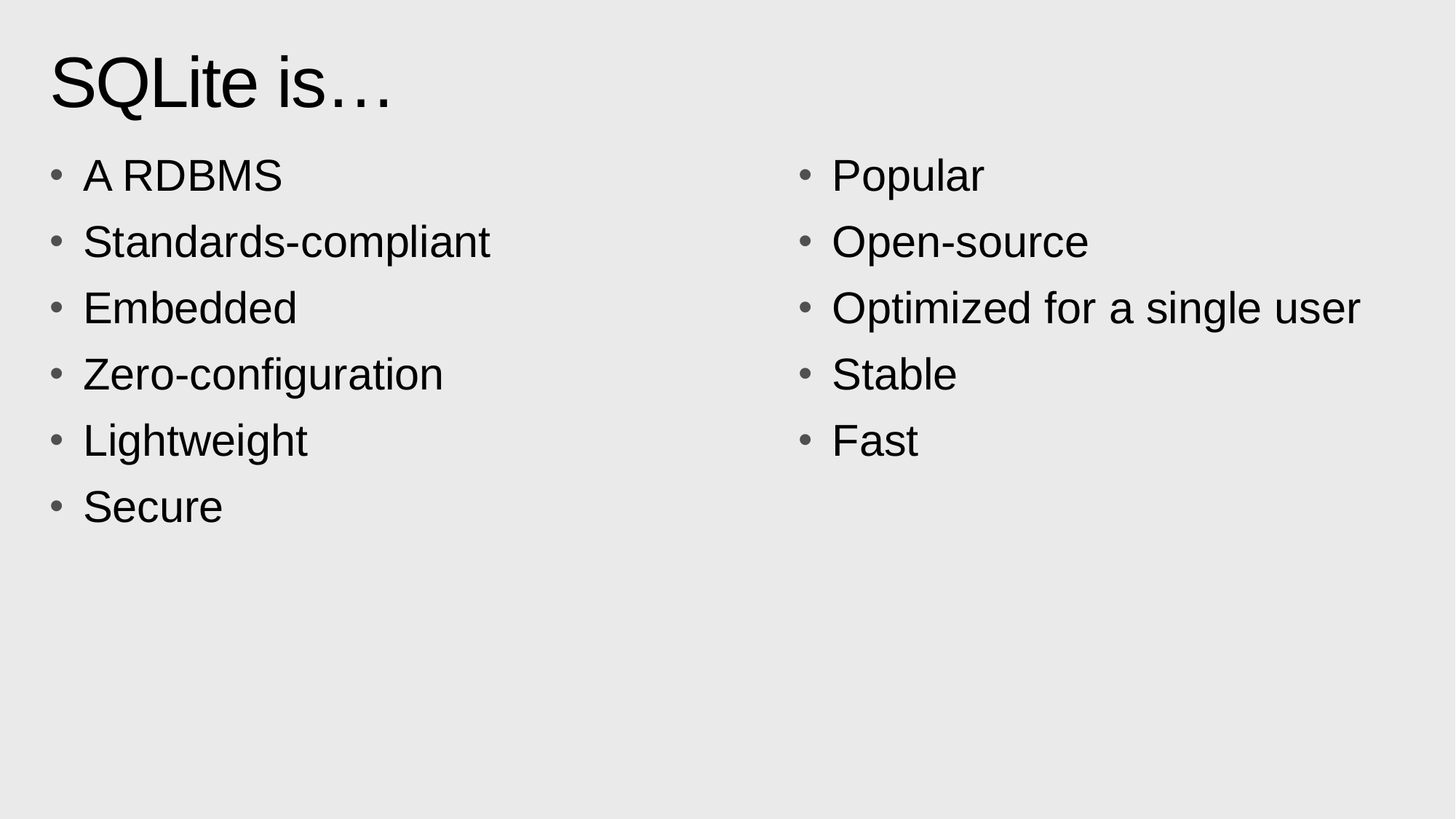

# SQLite is…
A RDBMS
Standards-compliant
Embedded
Zero-configuration
Lightweight
Secure
Popular
Open-source
Optimized for a single user
Stable
Fast